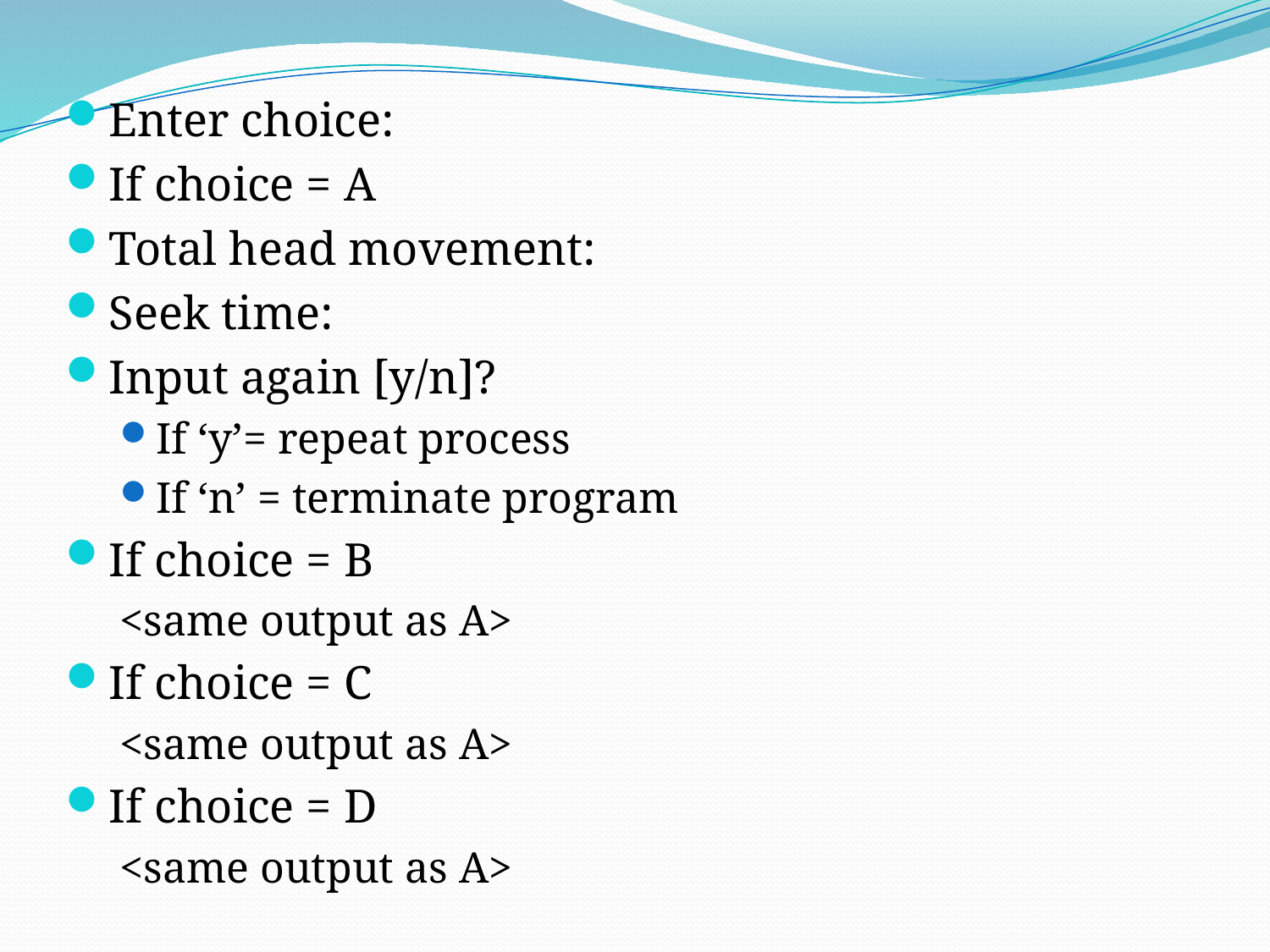

Enter choice:
If choice = A
Total head movement:
Seek time:
Input again [y/n]?
If ‘y’= repeat process
If ‘n’ = terminate program
If choice = B
<same output as A>
If choice = C
<same output as A>
If choice = D
<same output as A>